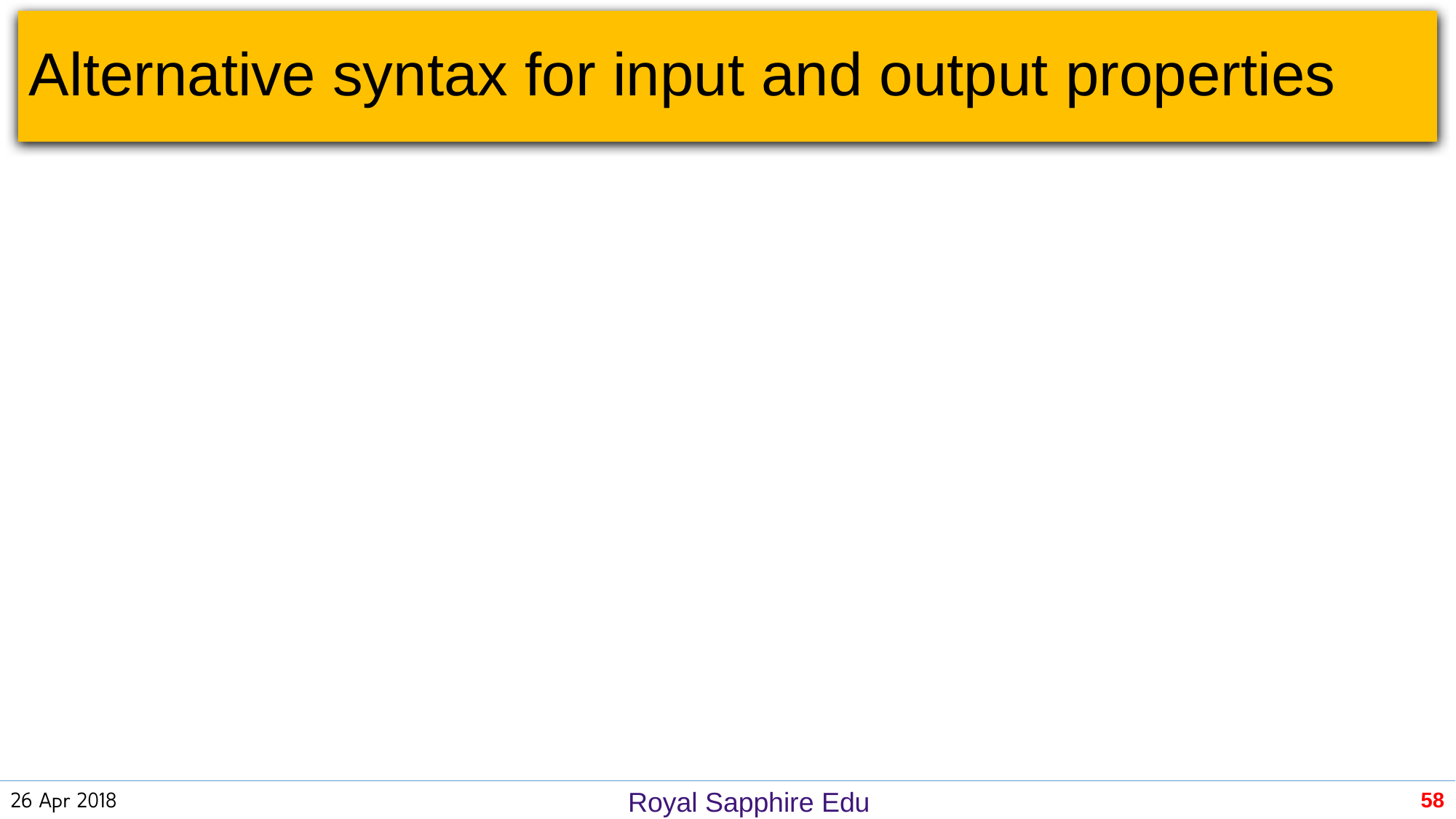

# Alternative syntax for input and output properties

26 Apr 2018
58